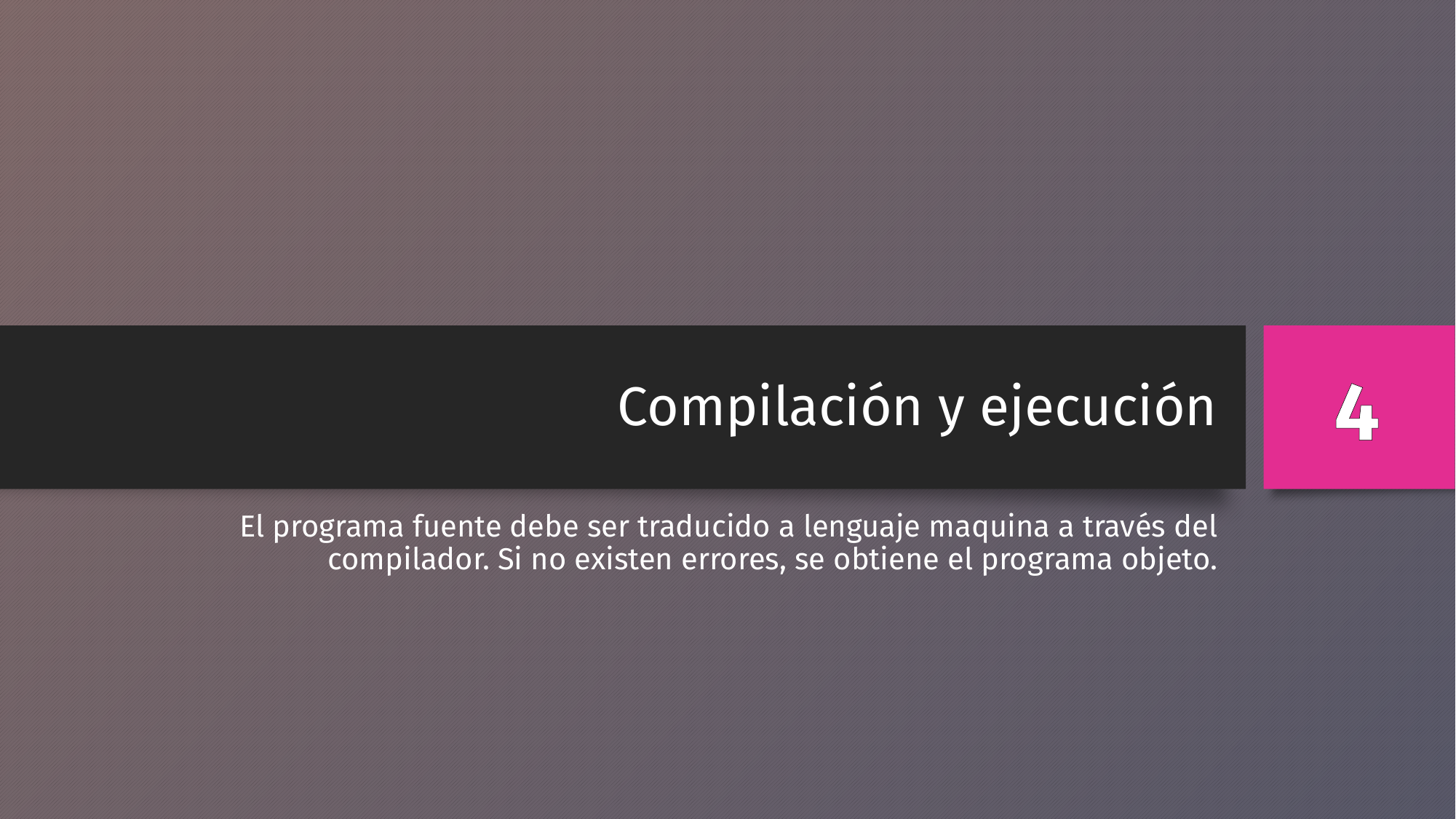

# Compilación y ejecución
4
El programa fuente debe ser traducido a lenguaje maquina a través del compilador. Si no existen errores, se obtiene el programa objeto.